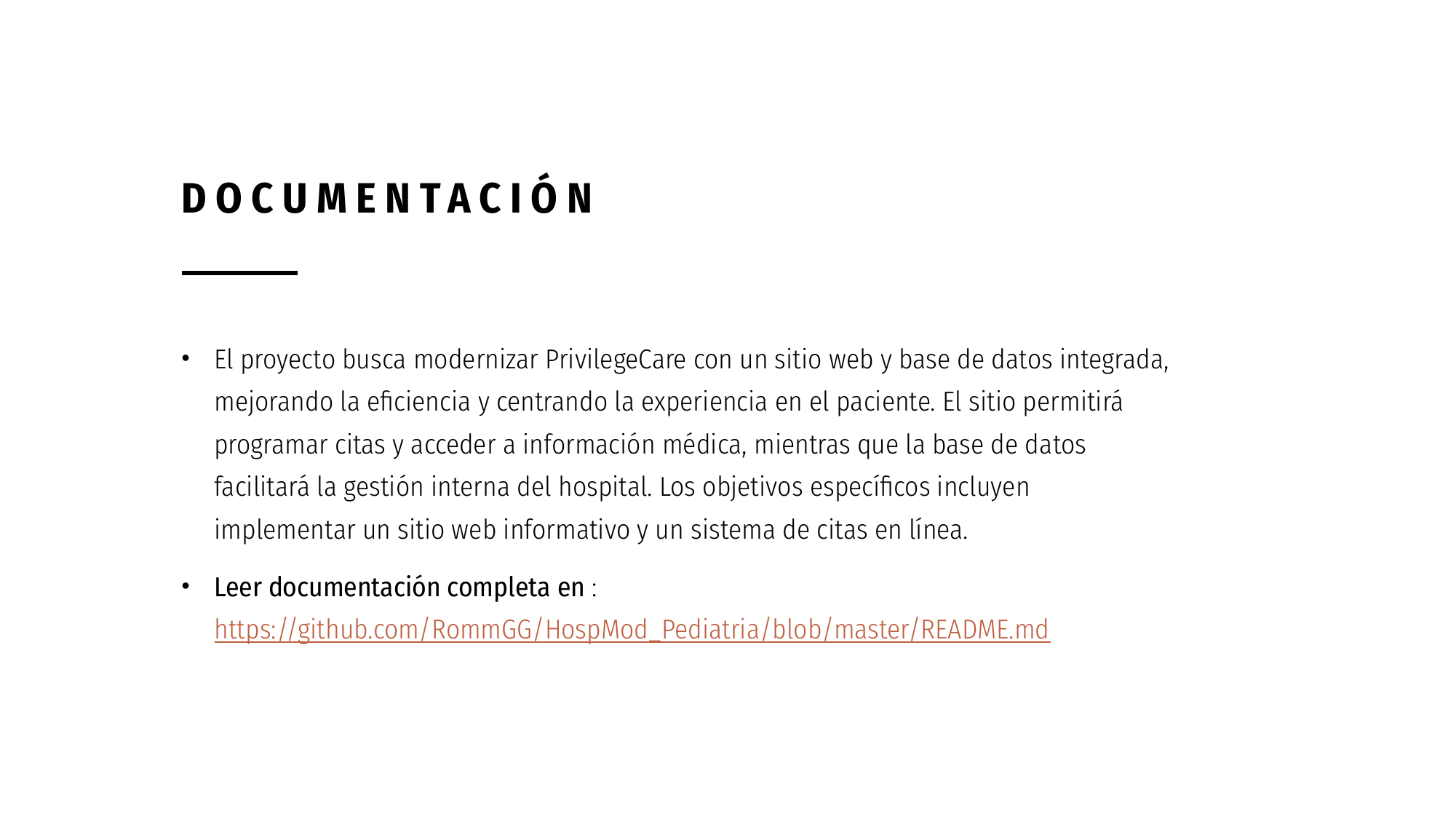

# documentación
El proyecto busca modernizar PrivilegeCare con un sitio web y base de datos integrada, mejorando la eficiencia y centrando la experiencia en el paciente. El sitio permitirá programar citas y acceder a información médica, mientras que la base de datos facilitará la gestión interna del hospital. Los objetivos específicos incluyen implementar un sitio web informativo y un sistema de citas en línea.
Leer documentación completa en : https://github.com/RommGG/HospMod_Pediatria/blob/master/README.md